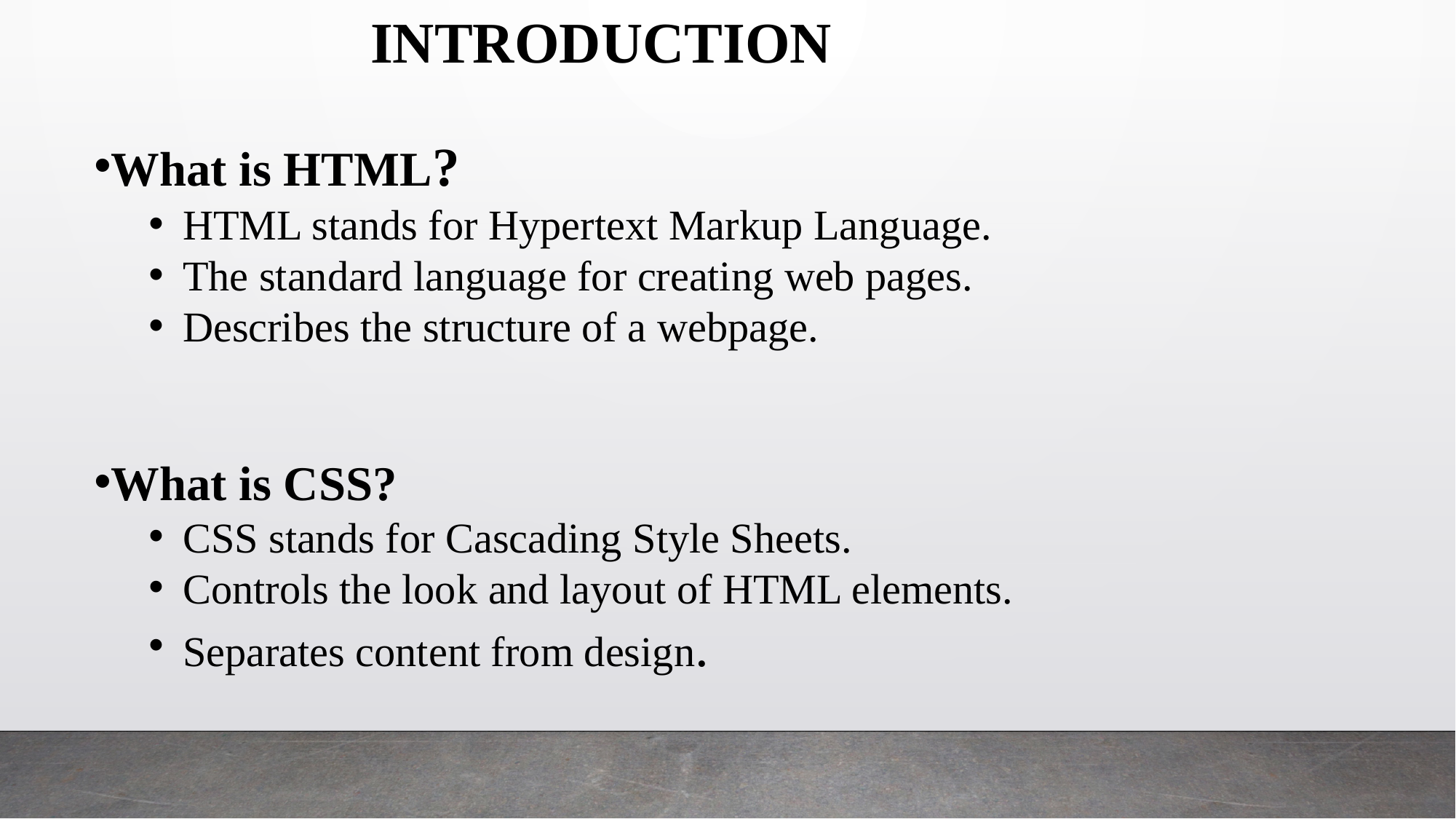

INTRODUCTION
What is HTML?
HTML stands for Hypertext Markup Language.
The standard language for creating web pages.
Describes the structure of a webpage.

What is CSS?
CSS stands for Cascading Style Sheets.
Controls the look and layout of HTML elements.
Separates content from design.